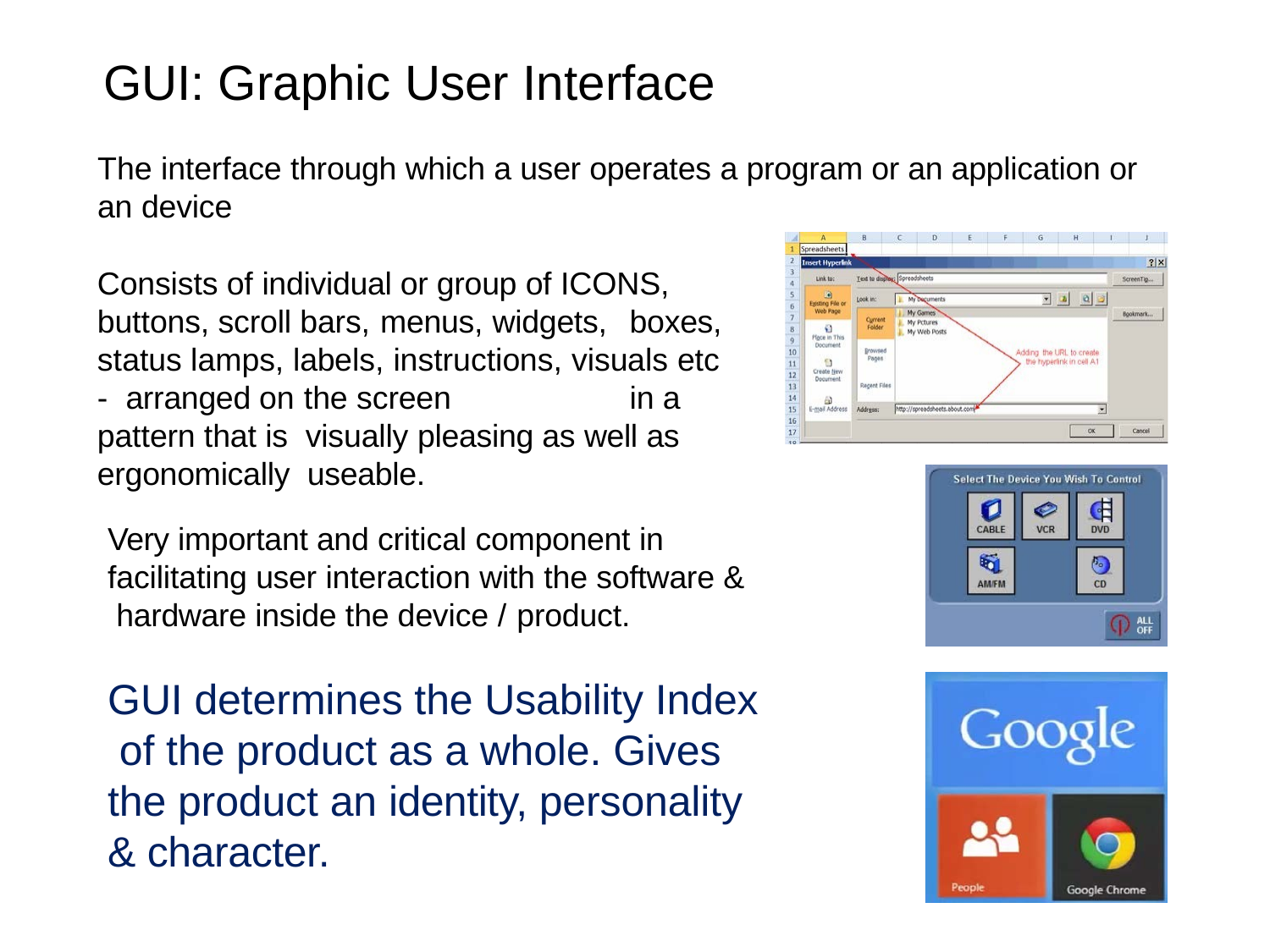

# GUI: Graphic User Interface
The interface through which a user operates a program or an application or  an device

Consists of individual or group of ICONS,  buttons, scroll bars, menus, widgets,	boxes,  status lamps, labels, instructions, visuals etc	-  arranged on the screen	in a pattern that is  visually pleasing as well as ergonomically  useable.
Very important and critical component in  facilitating user interaction with the software &  hardware inside the device / product.

GUI determines the Usability Index  of the product as a whole. Gives  the product an identity, personality  & character.